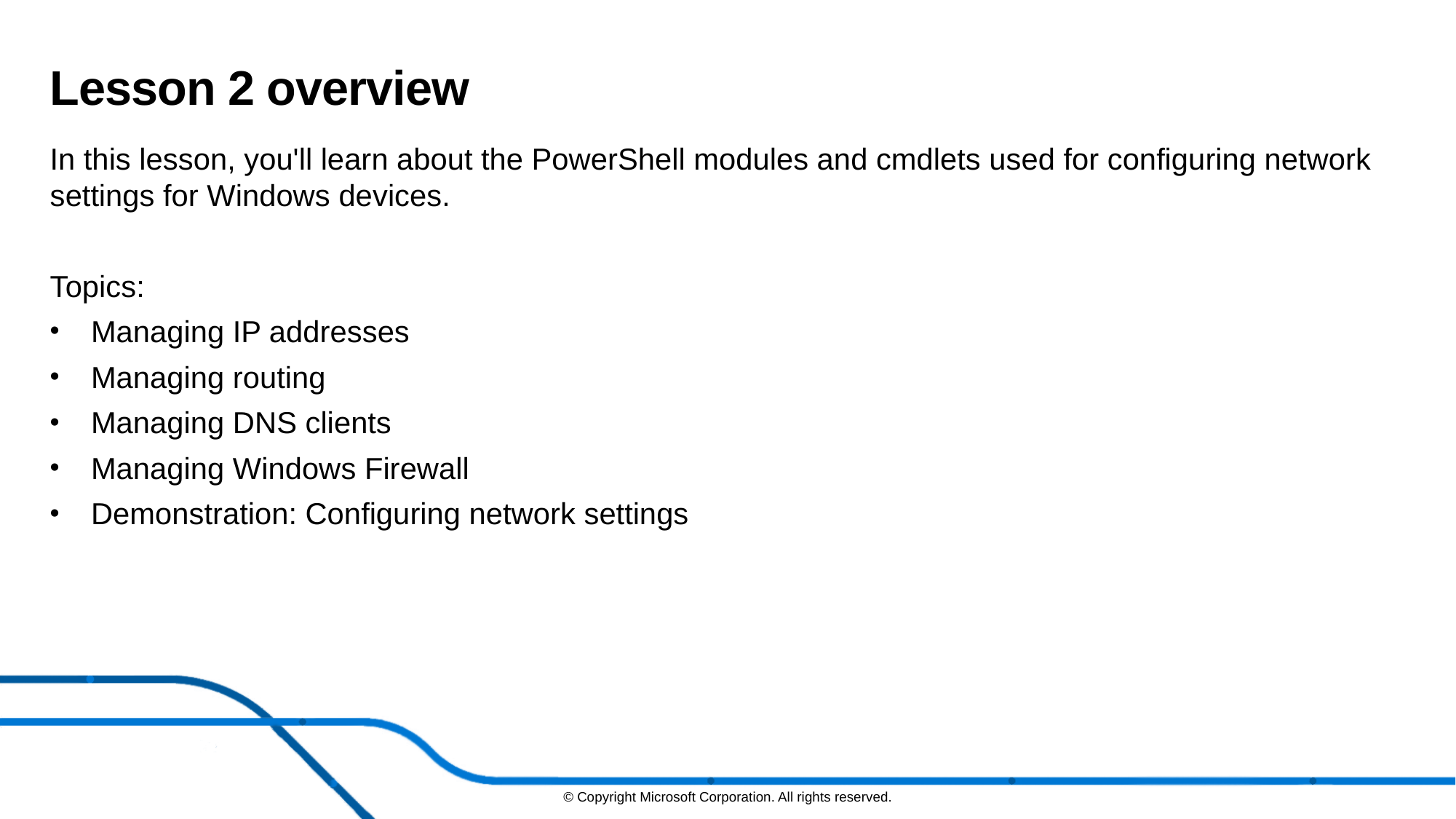

# Lesson 2 overview
In this lesson, you'll learn about the PowerShell modules and cmdlets used for configuring network settings for Windows devices.

Topics:
Managing IP addresses
Managing routing
Managing DNS clients
Managing Windows Firewall
Demonstration: Configuring network settings